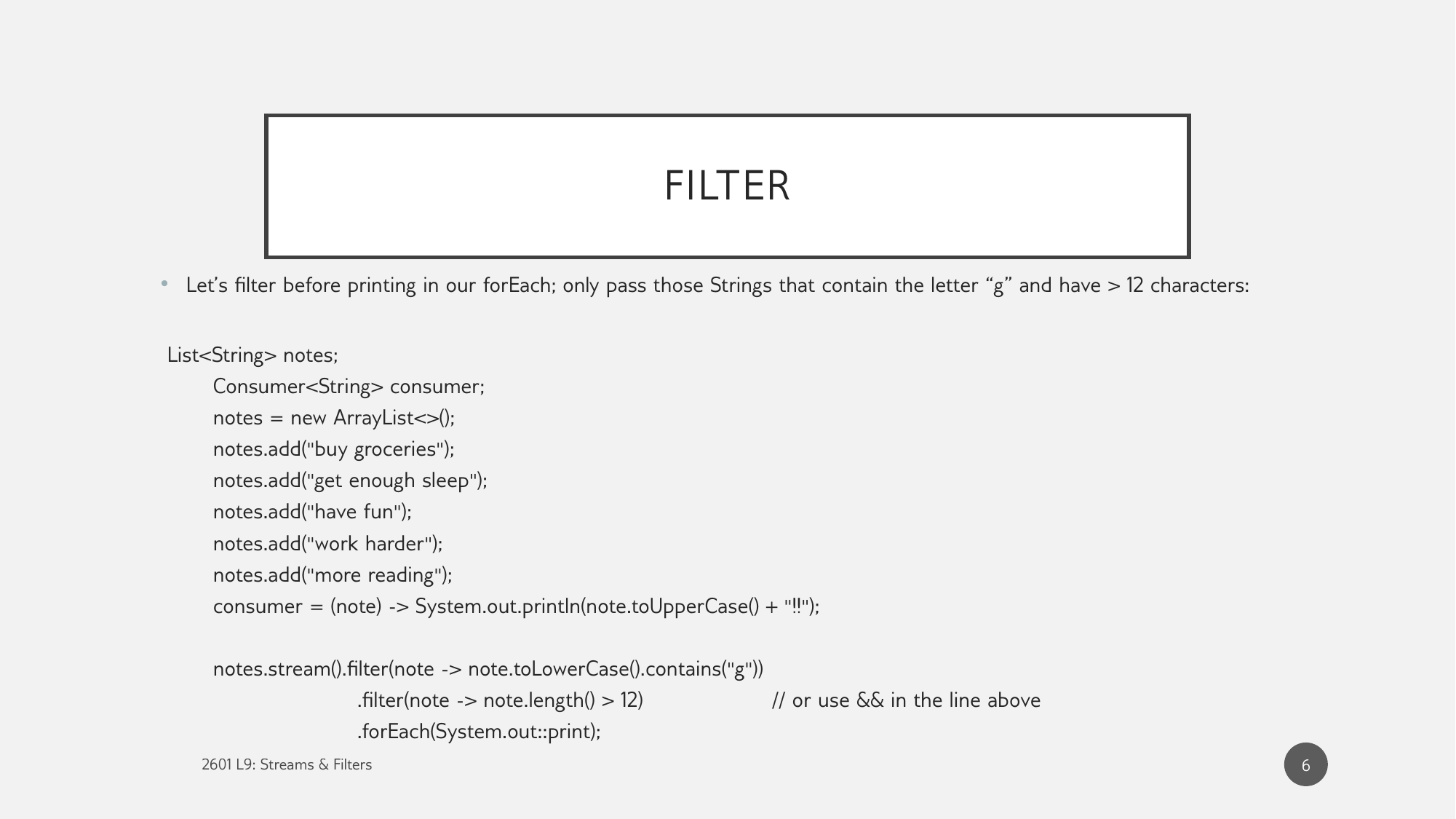

# filter
Let’s filter before printing in our forEach; only pass those Strings that contain the letter “g” and have > 12 characters:

 List<String> notes;
        Consumer<String> consumer;
        notes = new ArrayList<>();
        notes.add("buy groceries");
        notes.add("get enough sleep");
        notes.add("have fun");
        notes.add("work harder");
        notes.add("more reading");
        consumer = (note) -> System.out.println(note.toUpperCase() + "!!");

        notes.stream().filter(note -> note.toLowerCase().contains("g"))
                              .filter(note -> note.length() > 12)		// or use && in the line above
                              .forEach(System.out::print);
6
2601 L9: Streams & Filters